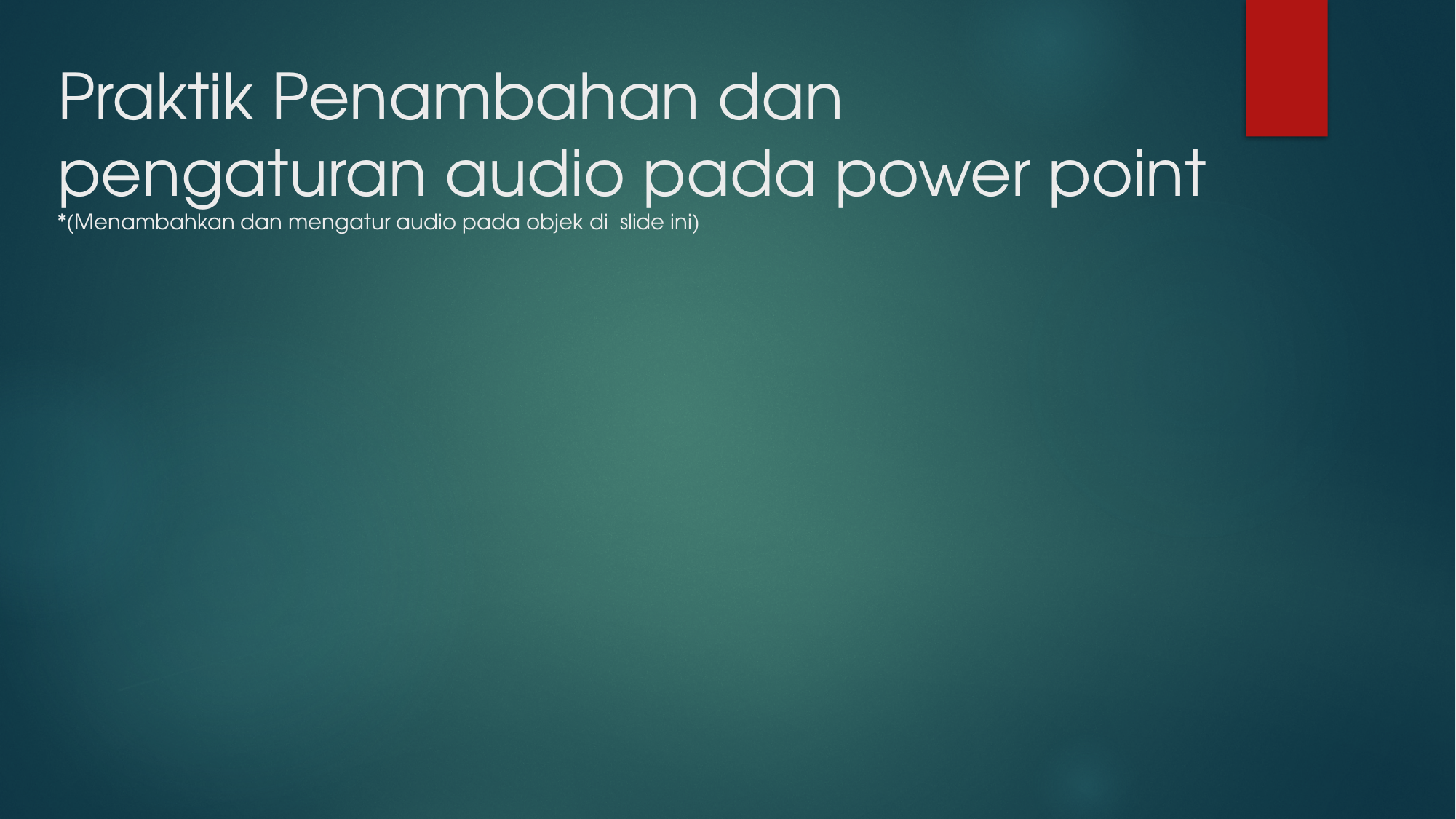

# Praktik Penambahan dan pengaturan audio pada power point *(Menambahkan dan mengatur audio pada objek di  slide ini)